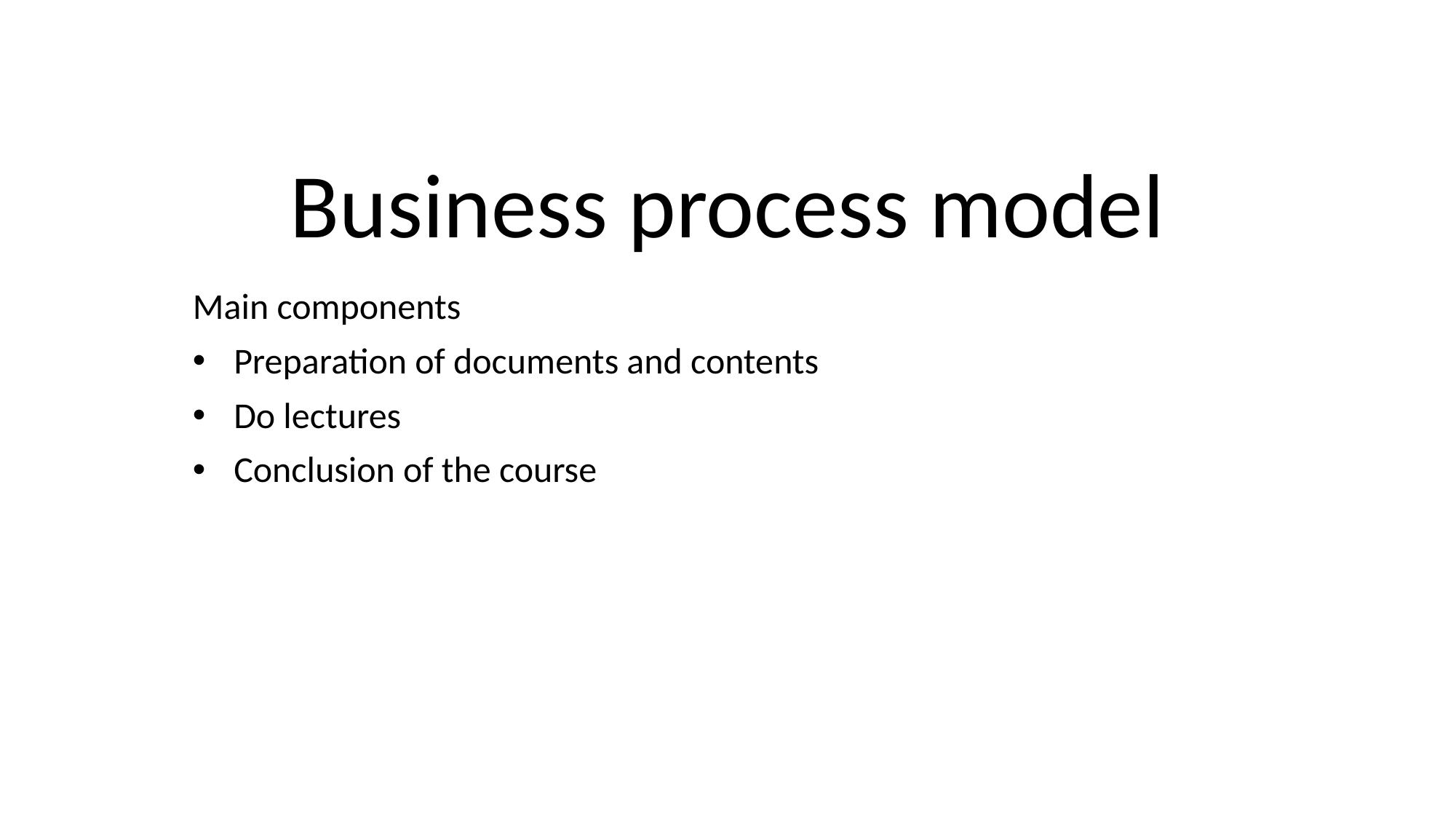

# Business process model
Main components
Preparation of documents and contents
Do lectures
Conclusion of the course